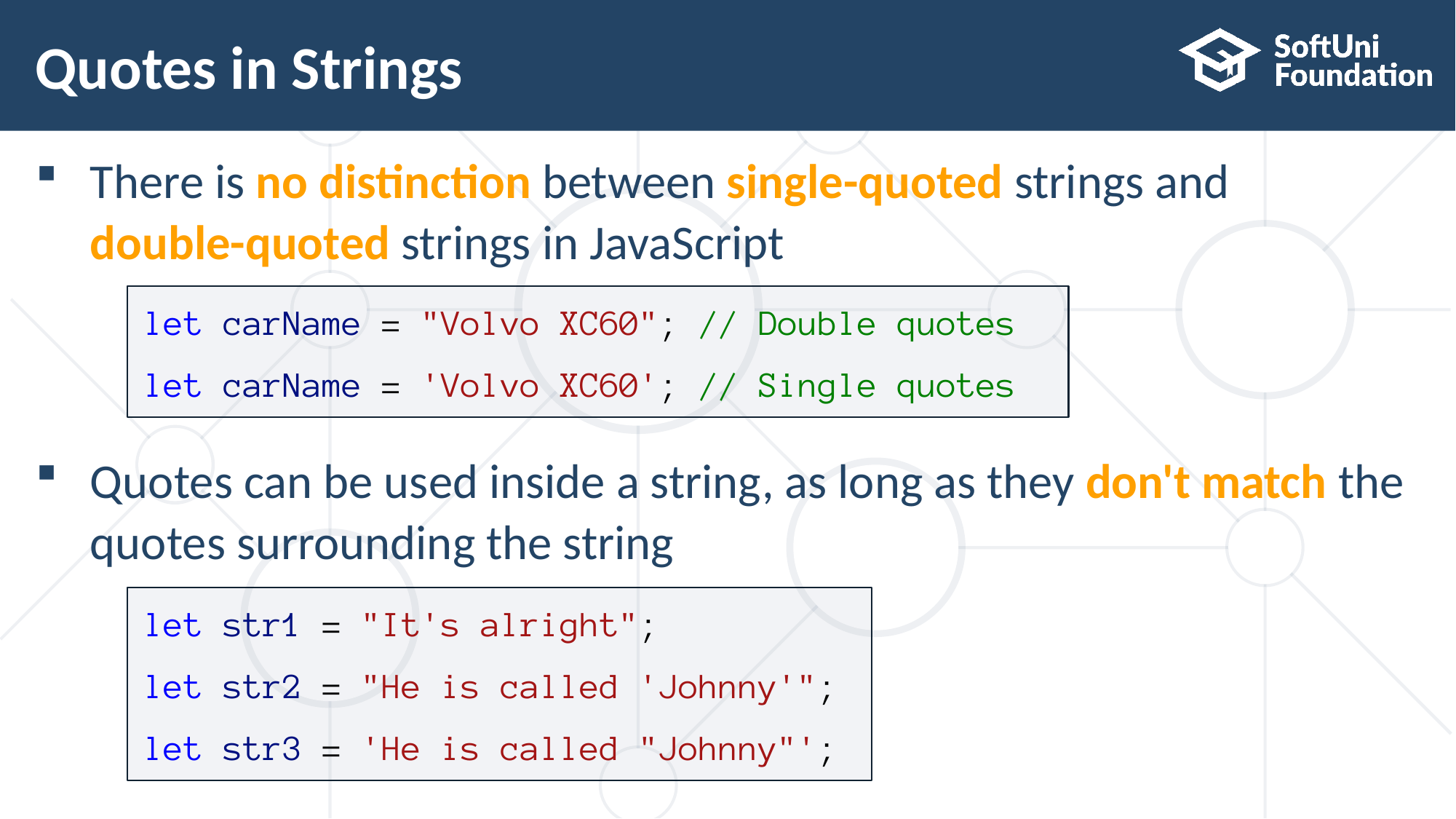

# Quotes in Strings
There is no distinction between single-quoted strings and
double-quoted strings in JavaScript

Quotes can be used inside a string, as long as they don't match the quotes surrounding the string

let carName = "Volvo XC60"; // Double quotes
let carName = 'Volvo XC60'; // Single quotes
let str1 = "It's alright";
let str2 = "He is called 'Johnny'";
let str3 = 'He is called "Johnny"';